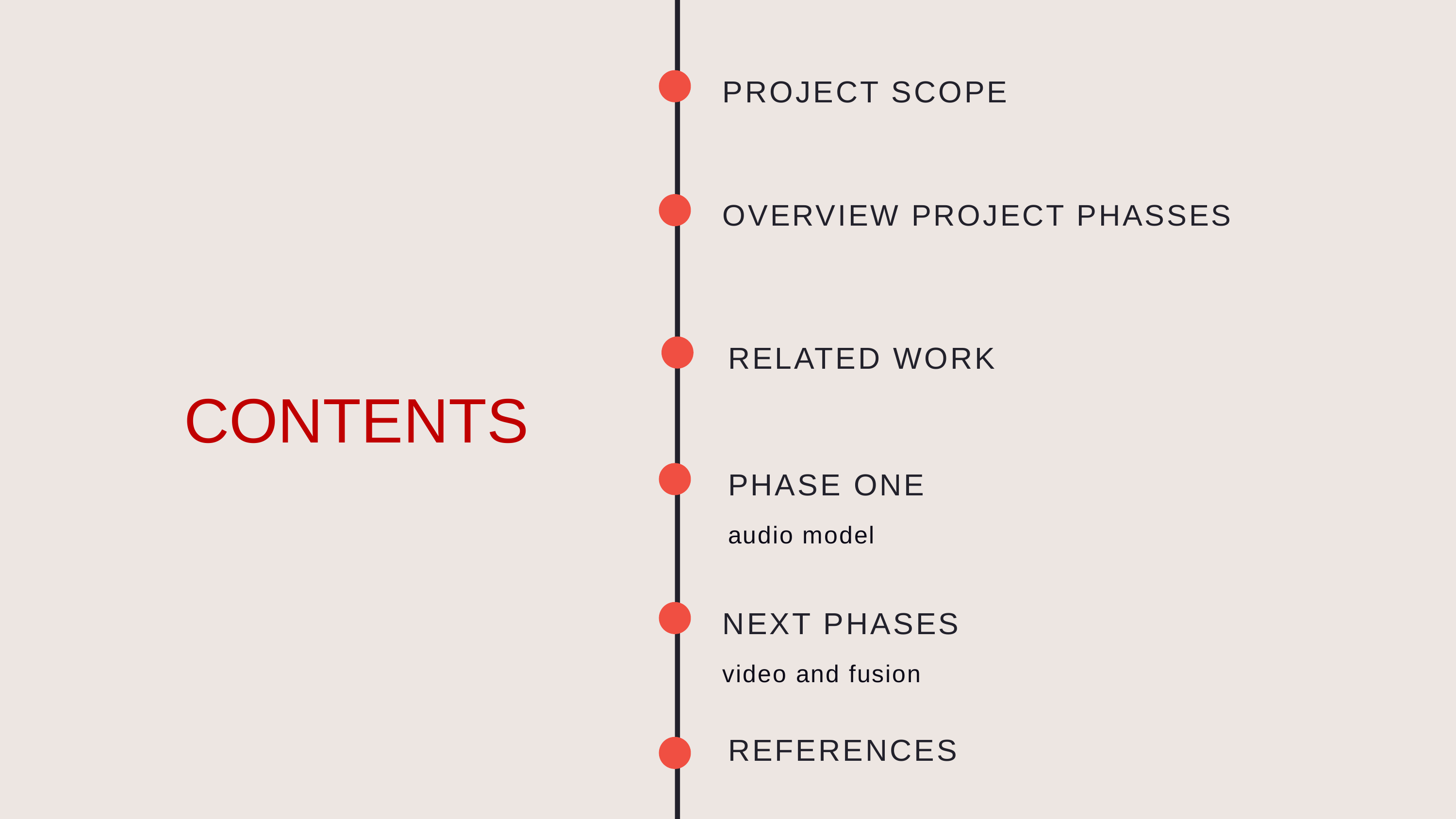

PROJECT SCOPE

OVERVIEW PROJECT PHASSES

RELATED WORK

CONTENTS
ESTIMATED ANNOUNCE DATES

PHASE ONE
audio model

NEXT PHASES
video and fusion
REFERENCES

AAI | Pro X